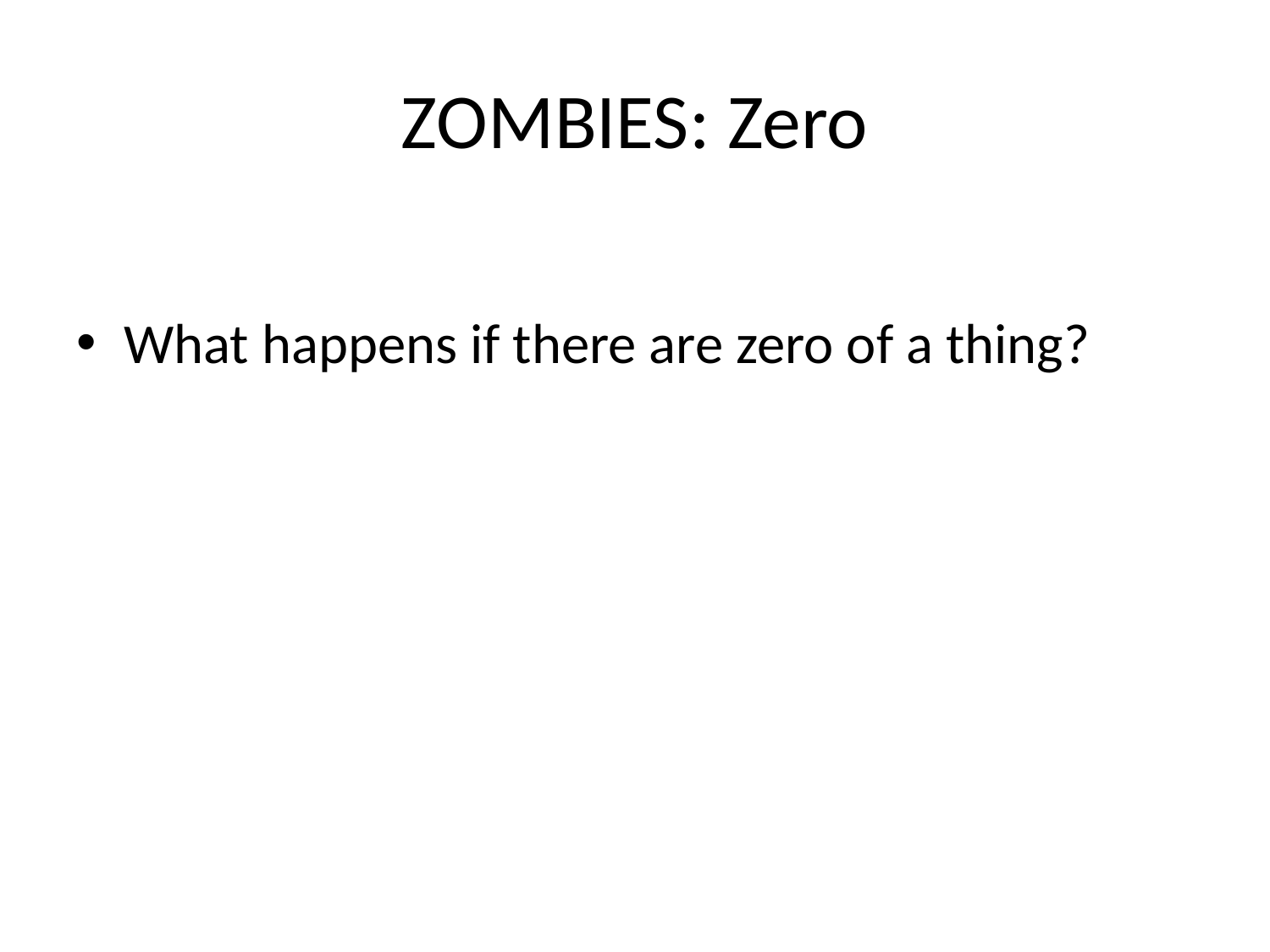

# ZOMBIES: Zero

What happens if there are zero of a thing?